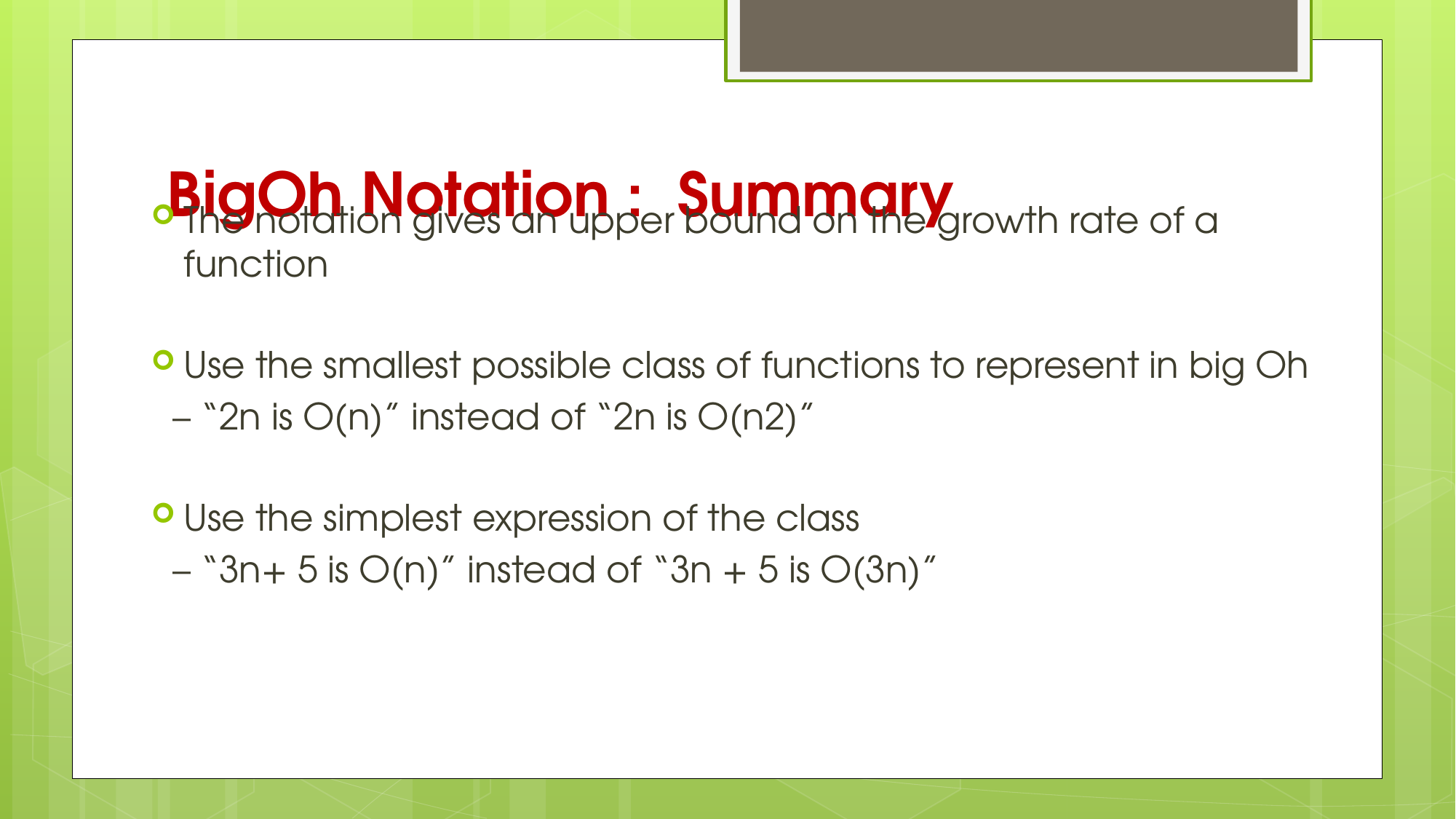

# BigOh Notation :  Summary
The notation gives an upper bound on the growth rate of a function

Use the smallest possible class of functions to represent in big Oh
   – “2n is O(n)” instead of “2n is O(n2)”

Use the simplest expression of the class
   – “3n+ 5 is O(n)” instead of “3n + 5 is O(3n)”